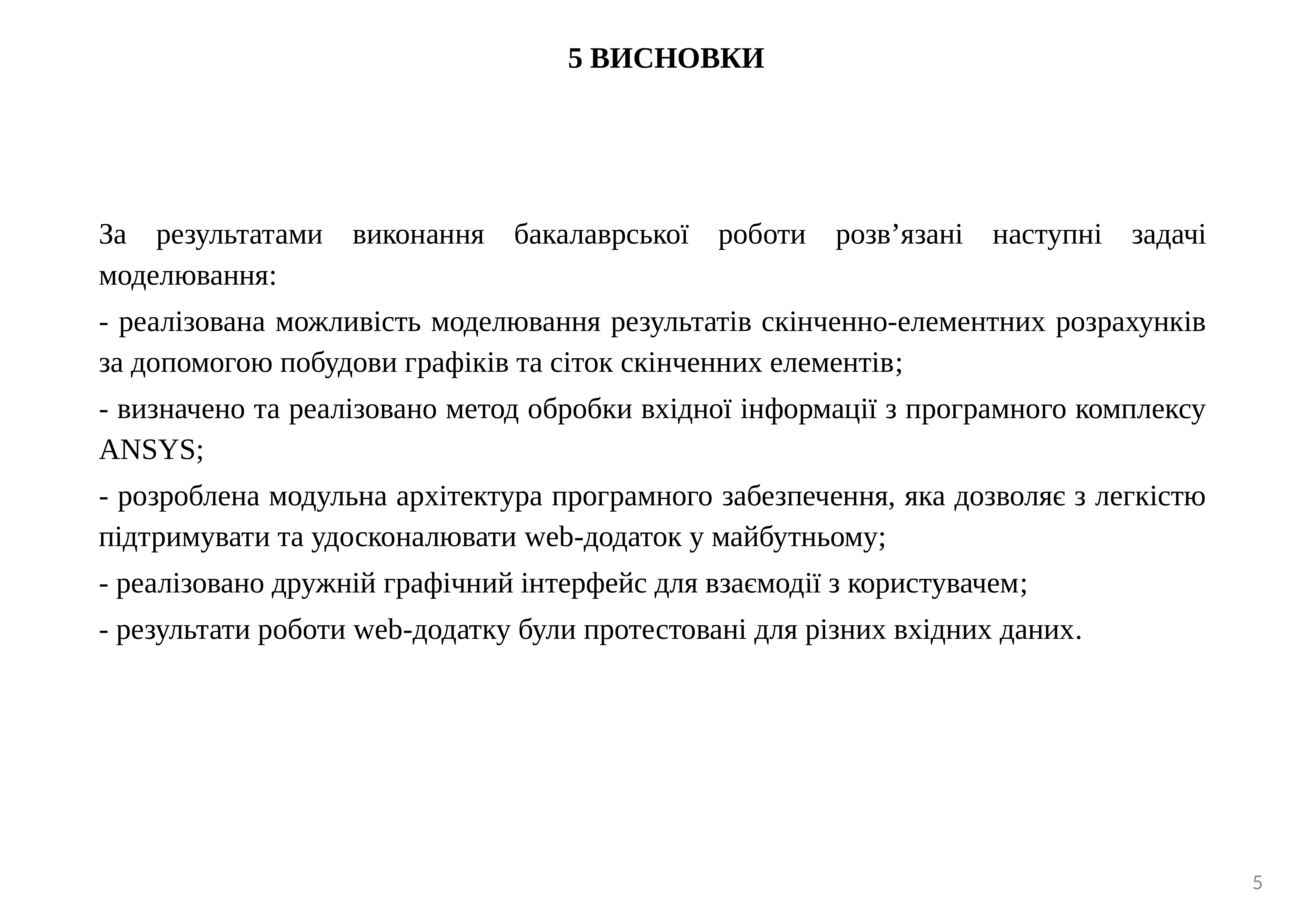

5 ВИСНОВКИ

За результатами виконання бакалаврської роботи розв’язані наступні задачі моделювання:
- реалізована можливість моделювання результатів скінченно-елементних розрахунків за допомогою побудови графіків та сіток скінченних елементів;
- визначено та реалізовано метод обробки вхідної інформації з програмного комплексу ANSYS;
- розроблена модульна архітектура програмного забезпечення, яка дозволяє з легкістю підтримувати та удосконалювати web-додаток у майбутньому;
- реалізовано дружній графічний інтерфейс для взаємодії з користувачем;
- результати роботи web-додатку були протестовані для різних вхідних даних.

5